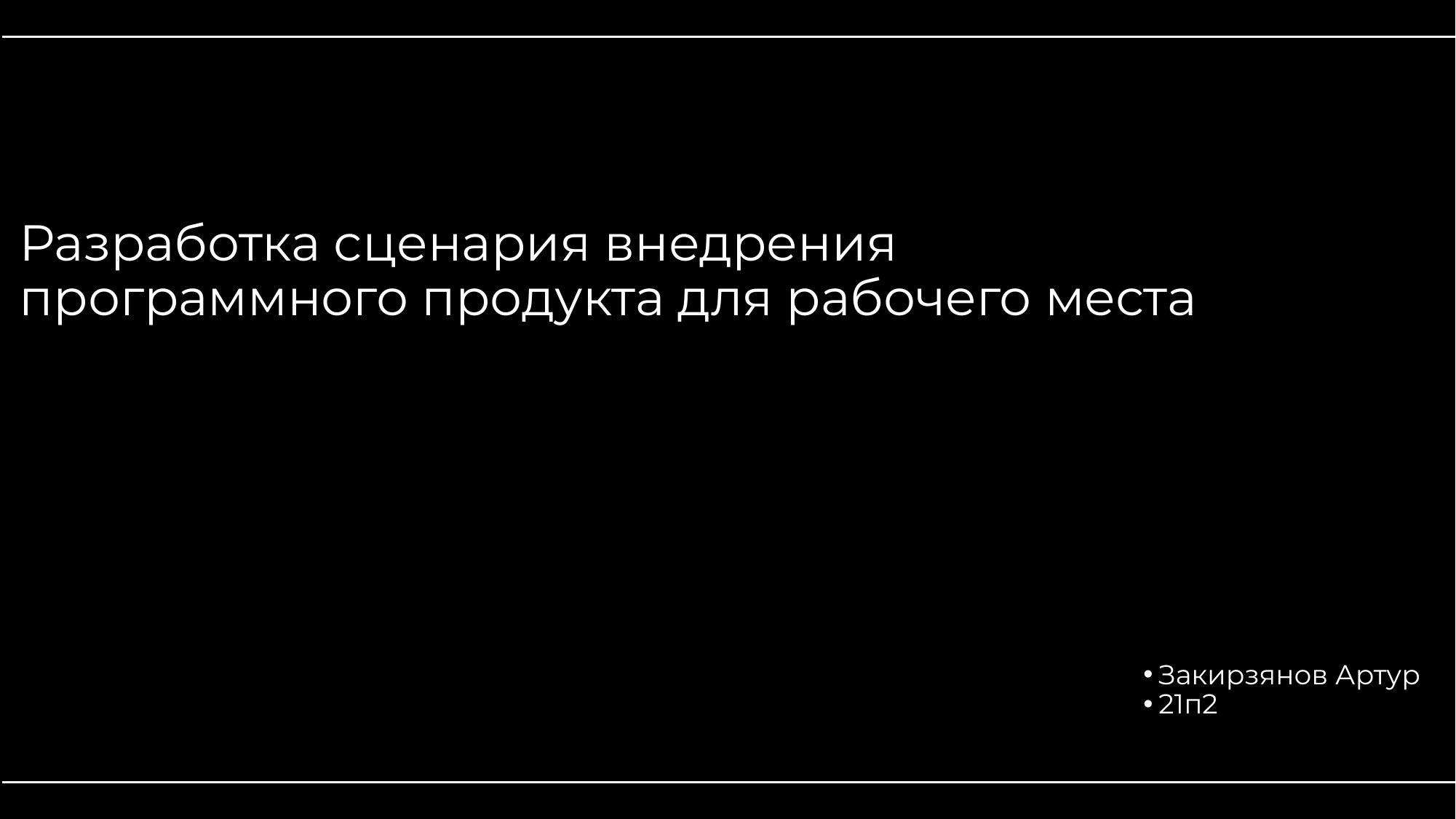

# Разработка сценария внедрения программного продукта для рабочего места
Закирзянов Артур
21п2